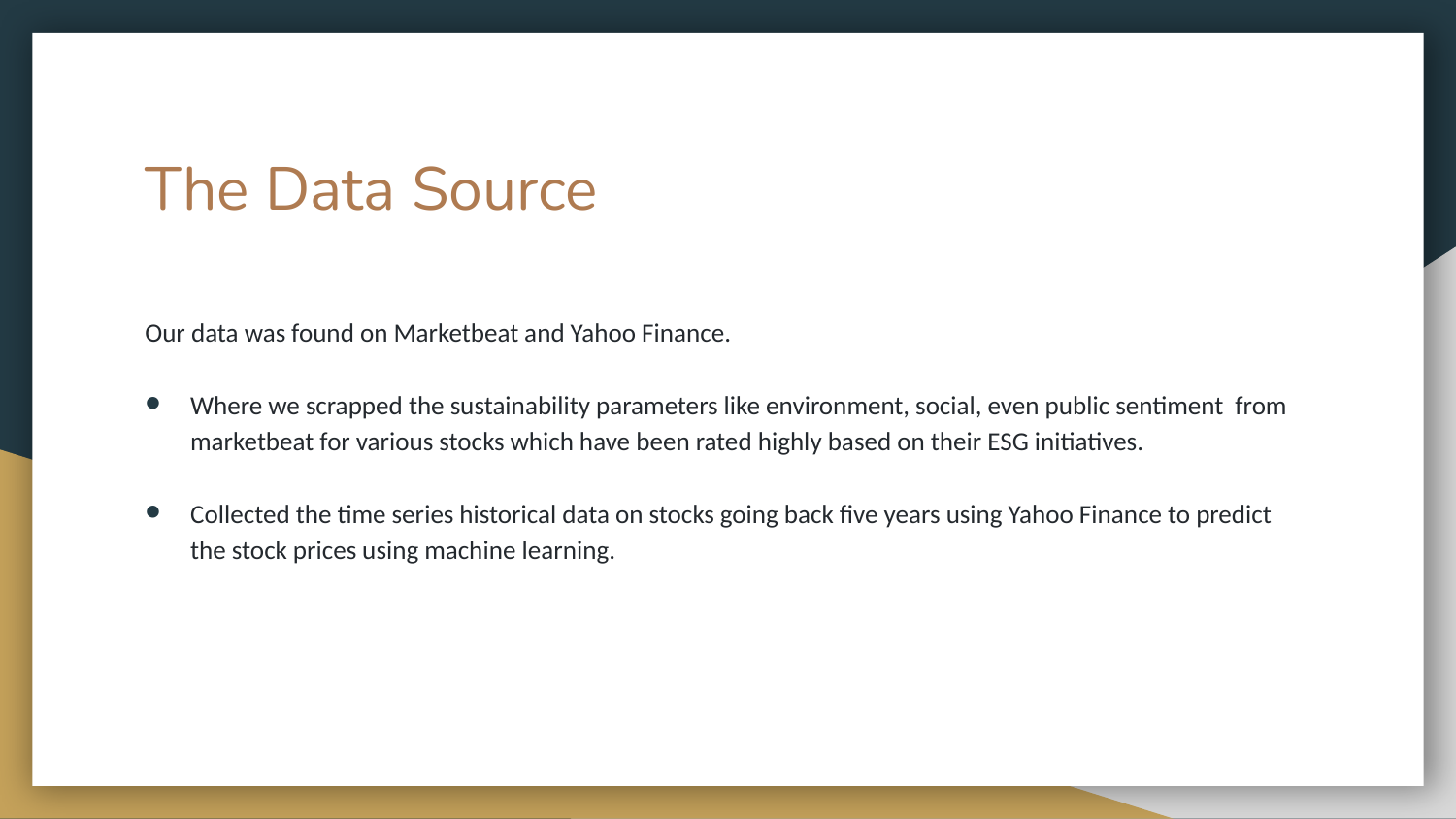

# The Data Source
Our data was found on Marketbeat and Yahoo Finance.

Where we scrapped the sustainability parameters like environment, social, even public sentiment  from marketbeat for various stocks which have been rated highly based on their ESG initiatives.

Collected the time series historical data on stocks going back five years using Yahoo Finance to predict the stock prices using machine learning.